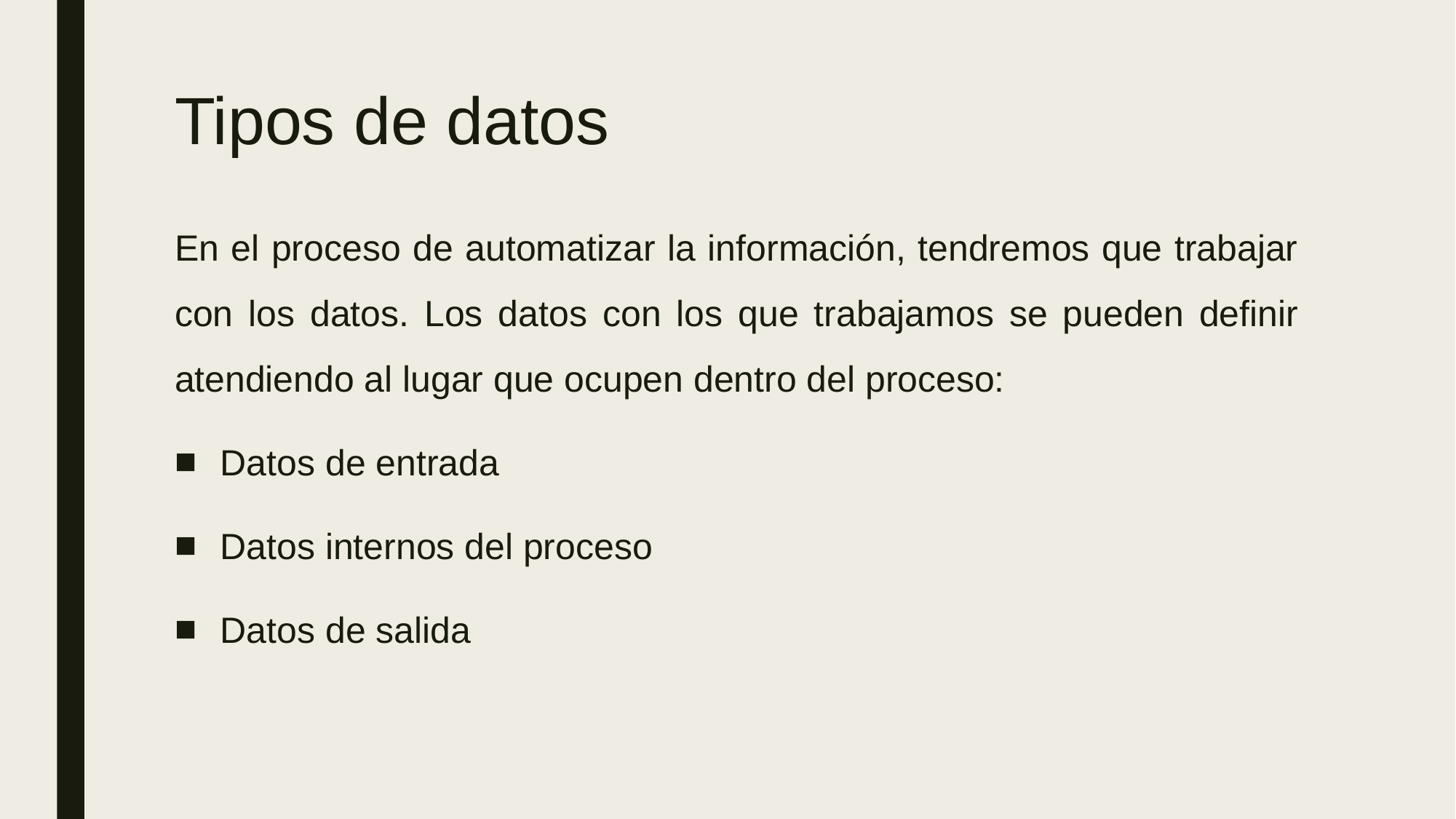

# Tipos de datos
En el proceso de automatizar la información, tendremos que trabajar con los datos. Los datos con los que trabajamos se pueden definir atendiendo al lugar que ocupen dentro del proceso:
Datos de entrada
Datos internos del proceso
Datos de salida